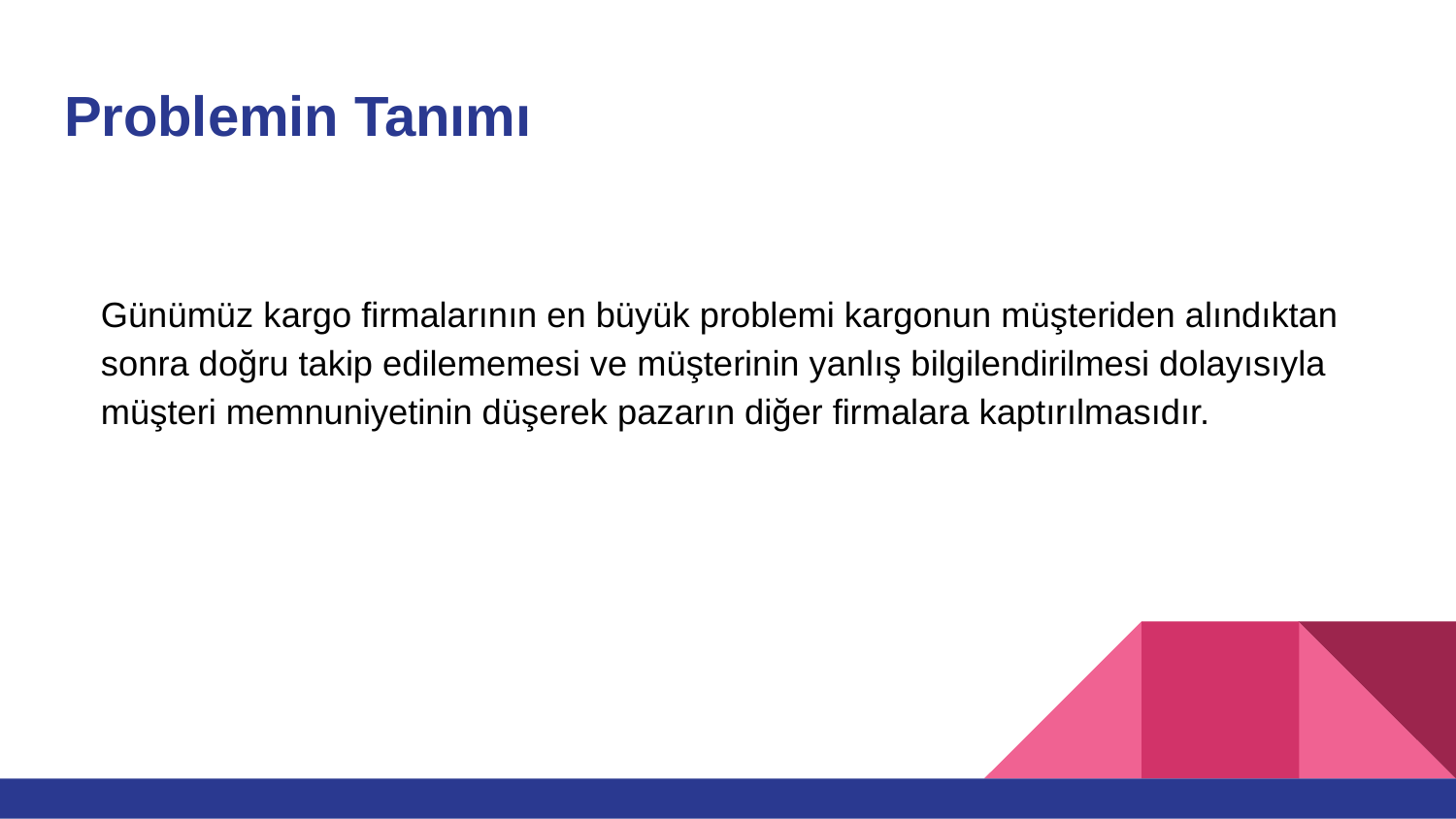

# Problemin Tanımı
Günümüz kargo firmalarının en büyük problemi kargonun müşteriden alındıktan sonra doğru takip edilememesi ve müşterinin yanlış bilgilendirilmesi dolayısıyla müşteri memnuniyetinin düşerek pazarın diğer firmalara kaptırılmasıdır.